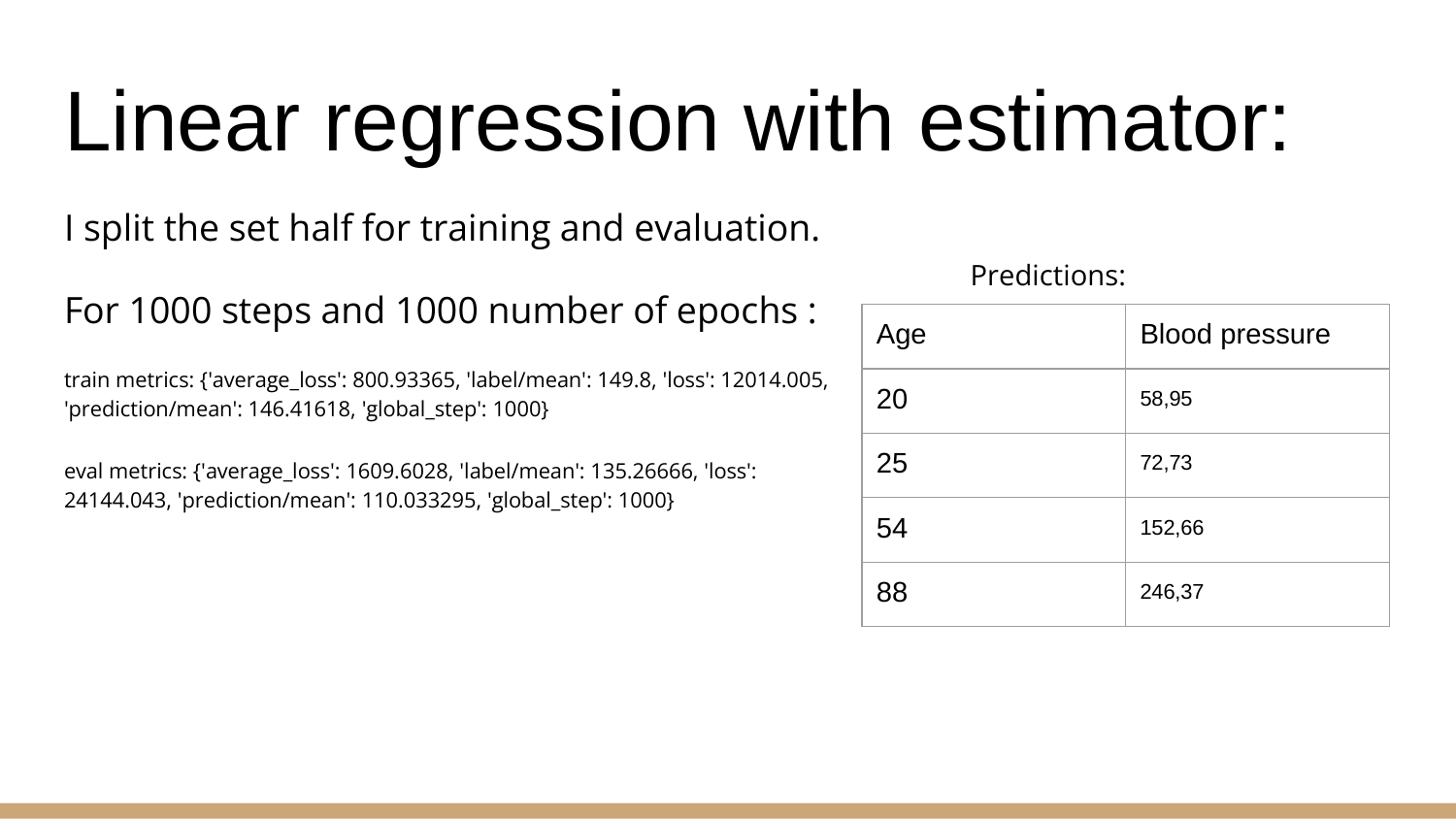

# Linear regression with estimator:
I split the set half for training and evaluation.
For 1000 steps and 1000 number of epochs :
train metrics: {'average_loss': 800.93365, 'label/mean': 149.8, 'loss': 12014.005, 'prediction/mean': 146.41618, 'global_step': 1000}
eval metrics: {'average_loss': 1609.6028, 'label/mean': 135.26666, 'loss': 24144.043, 'prediction/mean': 110.033295, 'global_step': 1000}

Predictions:
| Age | Blood pressure |
| --- | --- |
| 20 | 58,95 |
| 25 | 72,73 |
| 54 | 152,66 |
| 88 | 246,37 |